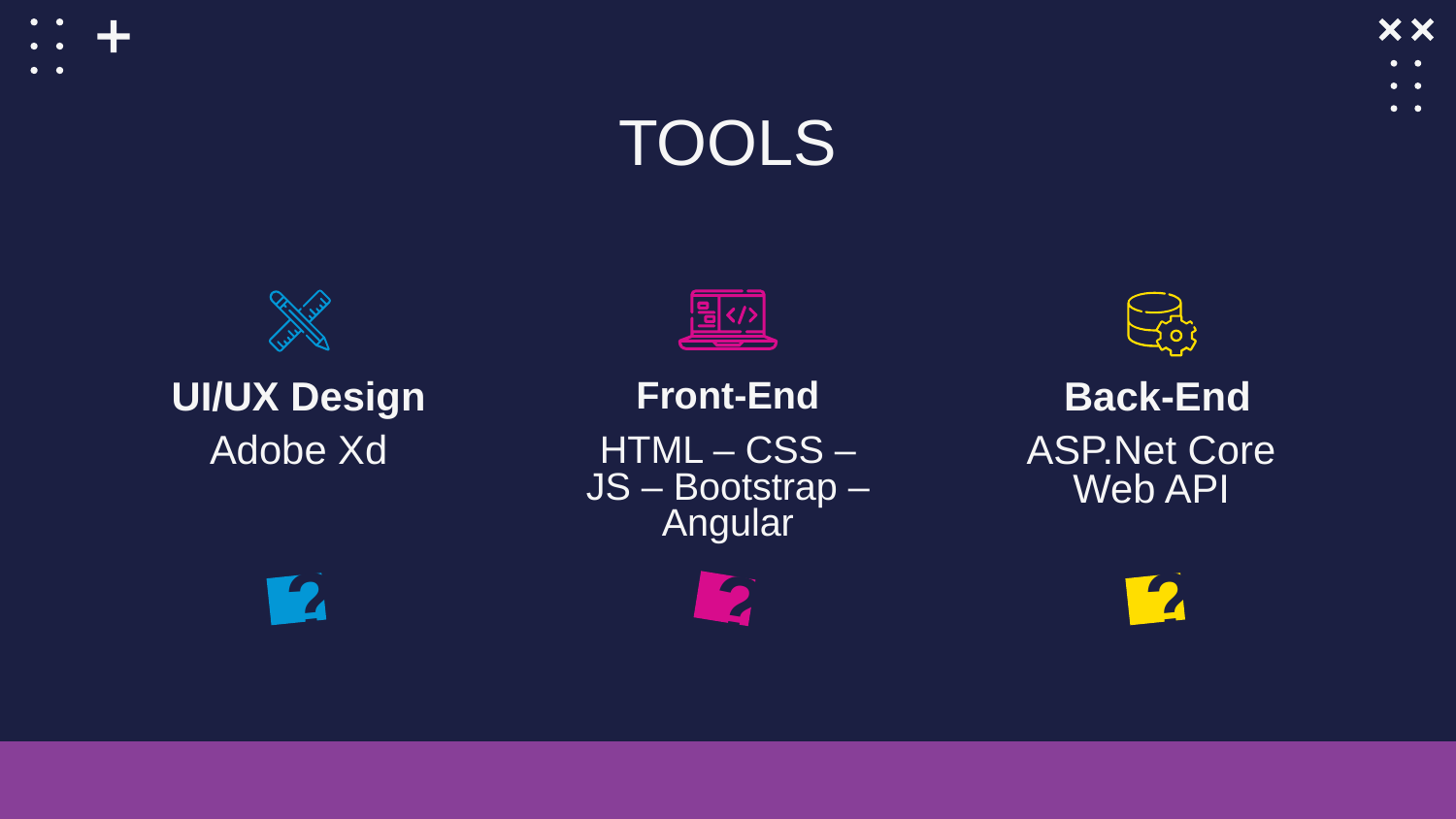

# TOOLS

UI/UX Design
Front-End
Back-End
Adobe Xd
HTML – CSS – JS – Bootstrap – Angular
ASP.Net Core Web API
?
?
?